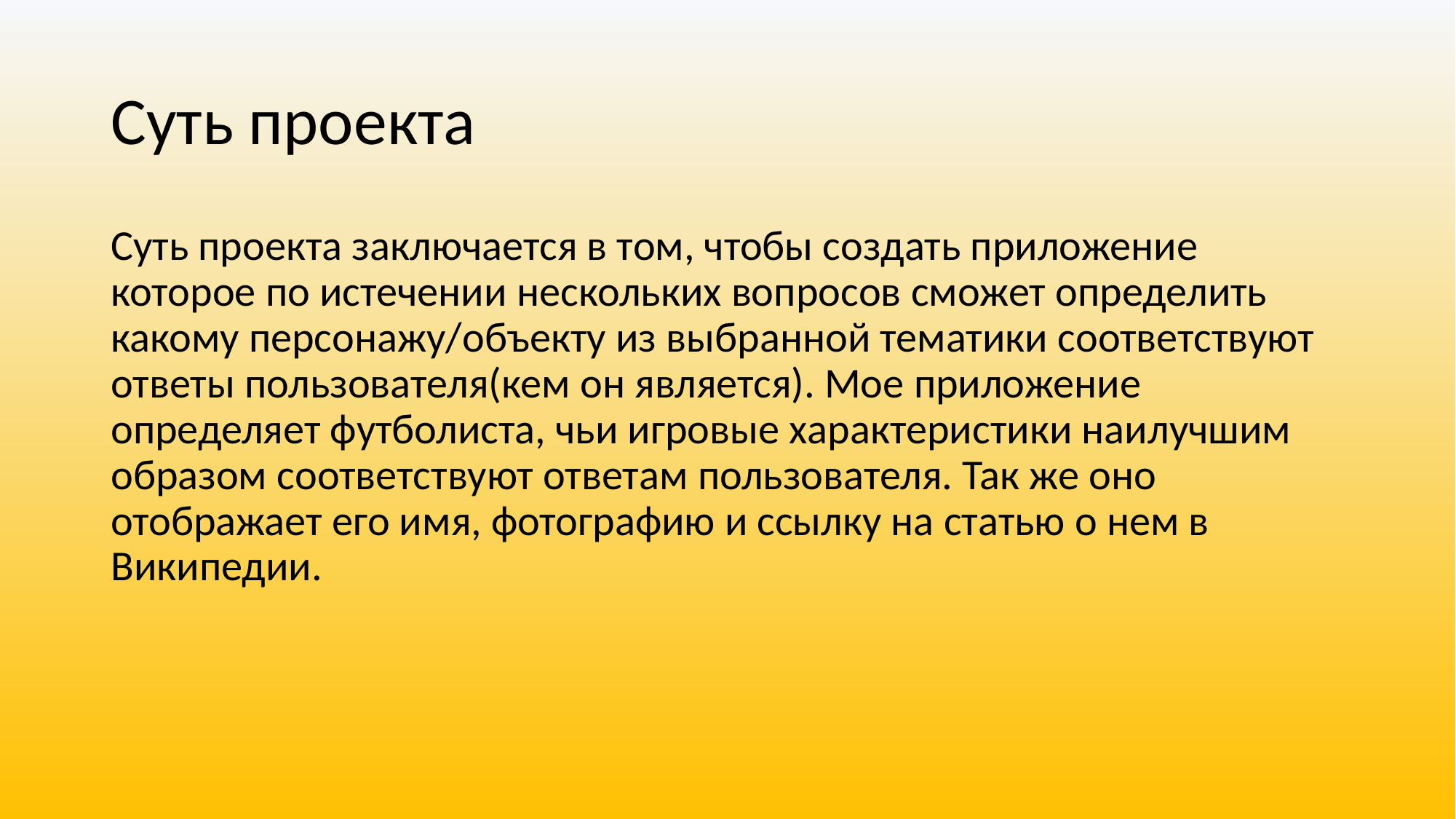

# Суть проекта
Суть проекта заключается в том, чтобы создать приложение которое по истечении нескольких вопросов сможет определить какому персонажу/объекту из выбранной тематики соответствуют ответы пользователя(кем он является). Мое приложение определяет футболиста, чьи игровые характеристики наилучшим образом соответствуют ответам пользователя. Так же оно отображает его имя, фотографию и ссылку на статью о нем в Википедии.